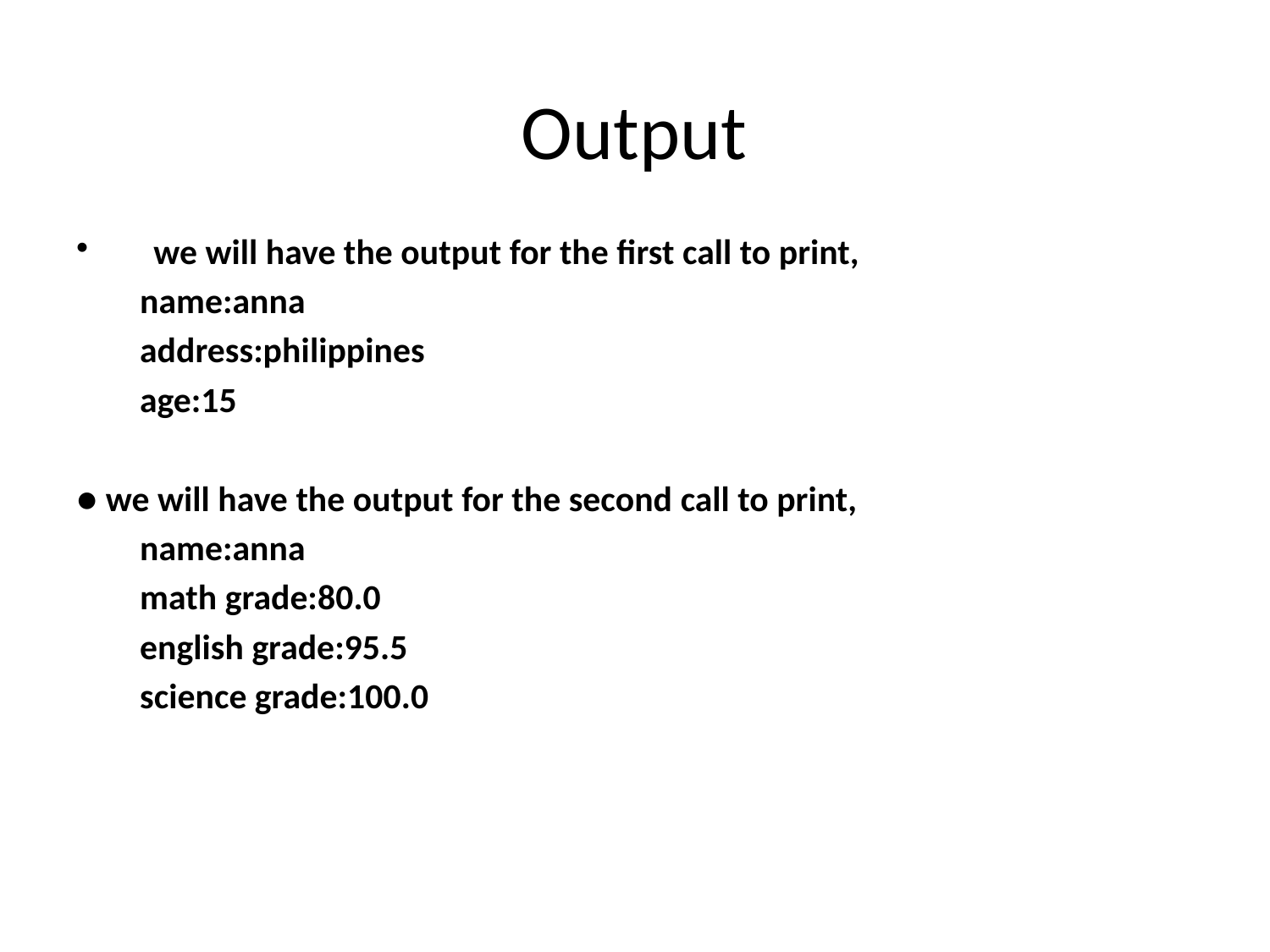

# Output
we will have the output for the first call to print,
name:anna
address:philippines
age:15

● we will have the output for the second call to print,
name:anna
math grade:80.0
english grade:95.5
science grade:100.0